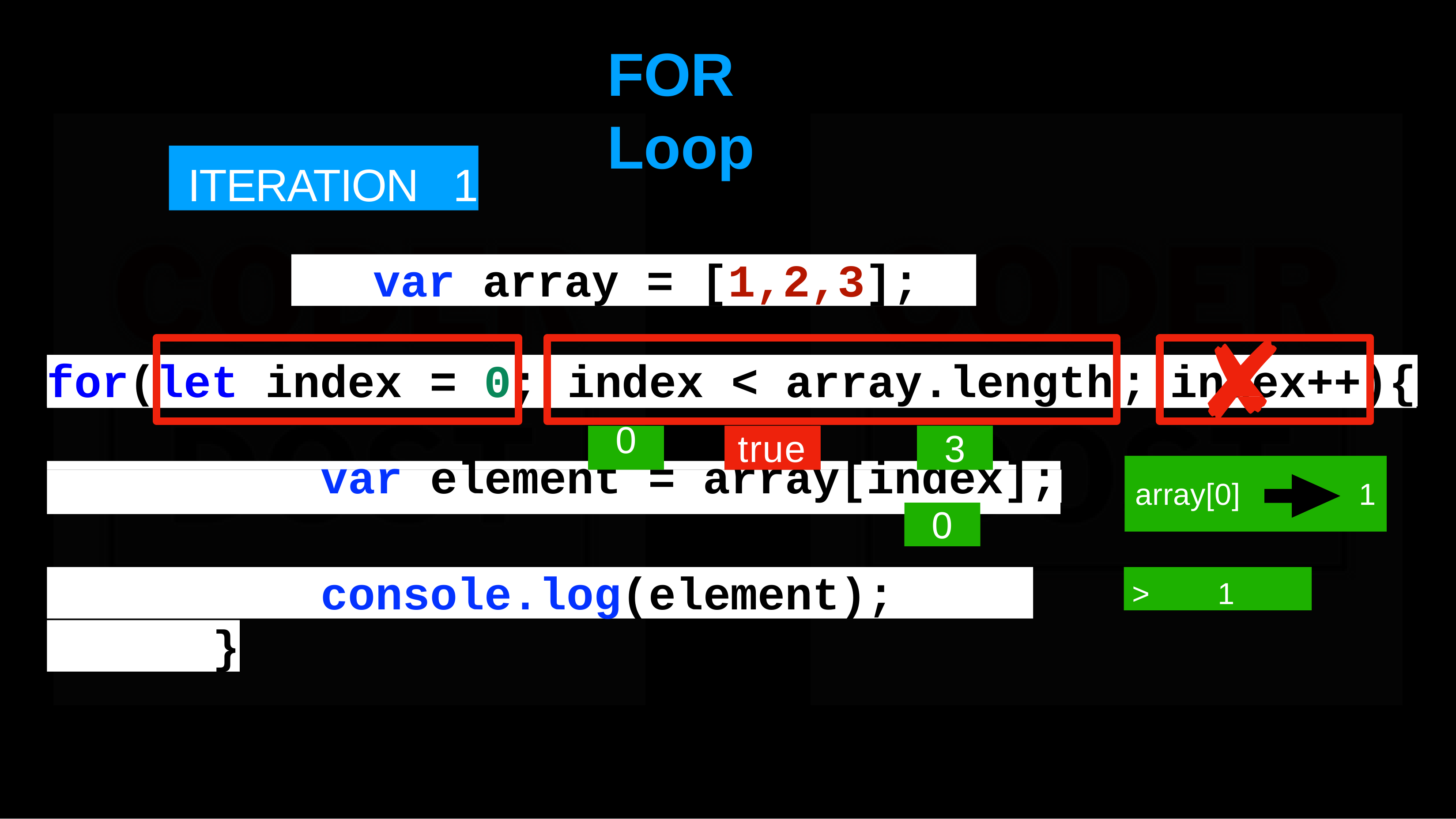

# FOR	Loop
ITERATION	1
var array = [1,2,3];

let index = 0;
for(
index < array.length
;
index++)
{

0
true
3

var element = array[index];
array[0]
1

0
>	1
console.log(element);
}